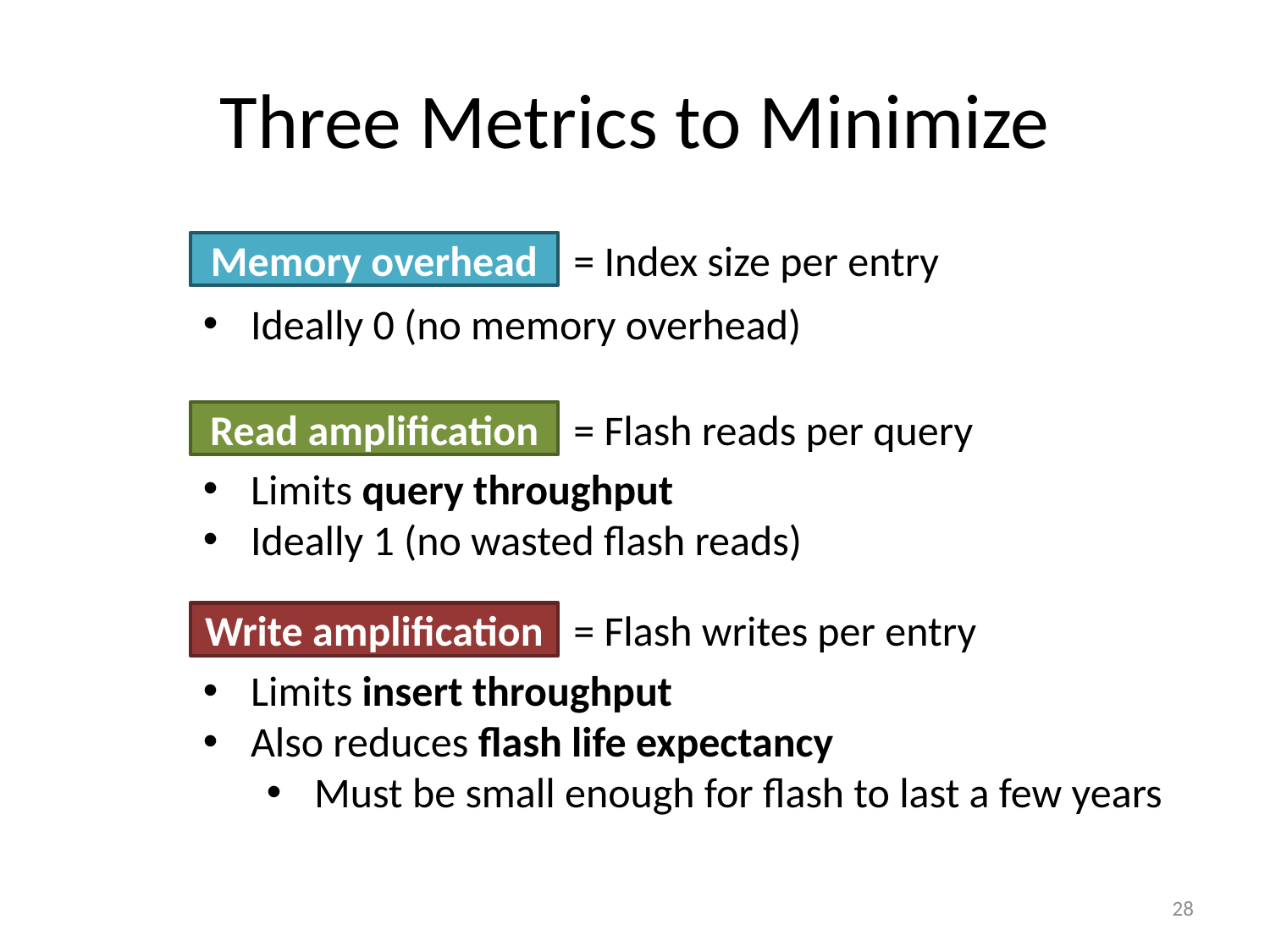

# Three Metrics to Minimize
Memory overhead
= Index size per entry
Ideally 0 (no memory overhead)

Read amplification
= Flash reads per query
Limits query throughput
Ideally 1 (no wasted flash reads)
Write amplification
= Flash writes per entry
Limits insert throughput
Also reduces flash life expectancy
Must be small enough for flash to last a few years
28